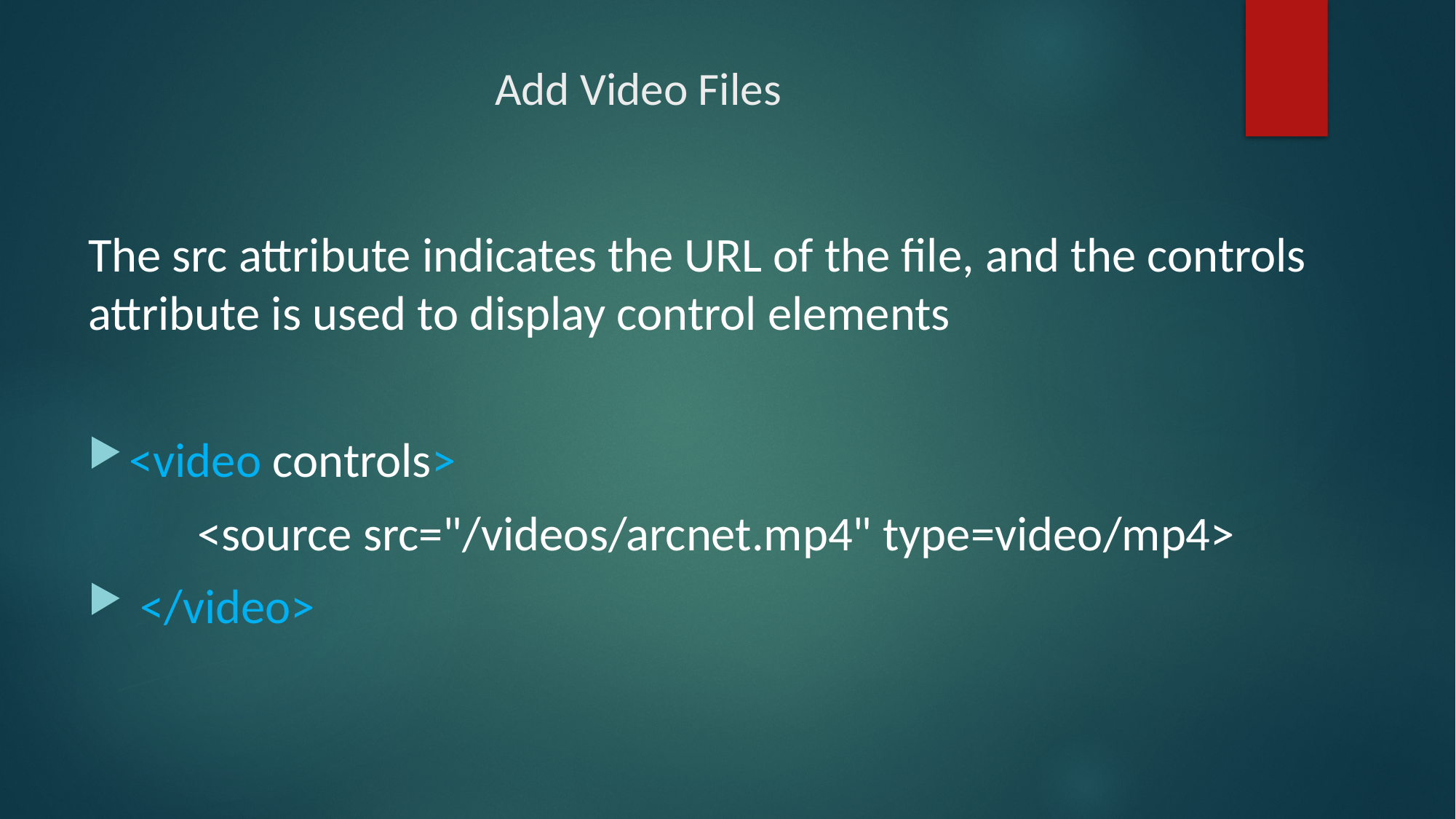

# Add Video Files
The src attribute indicates the URL of the file, and the controls attribute is used to display control elements

<video controls>
<source src="/videos/arcnet.mp4" type=video/mp4>
 </video>